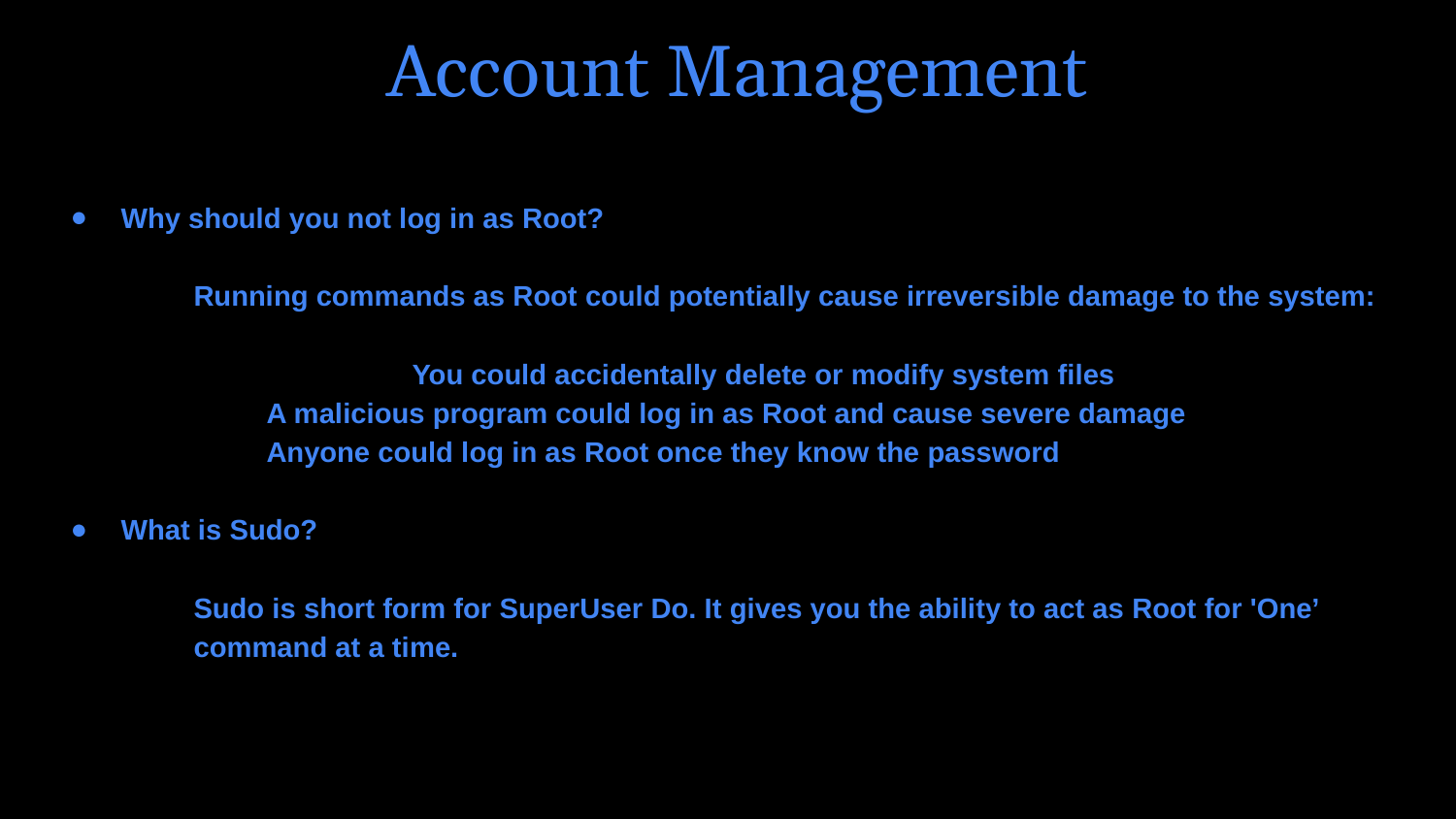

# Account Management

Why should you not log in as Root?

Running commands as Root could potentially cause irreversible damage to the system:

   		You could accidentally delete or modify system files
   	A malicious program could log in as Root and cause severe damage
Anyone could log in as Root once they know the password

What is Sudo?

Sudo is short form for SuperUser Do. It gives you the ability to act as Root for 'One’
command at a time.